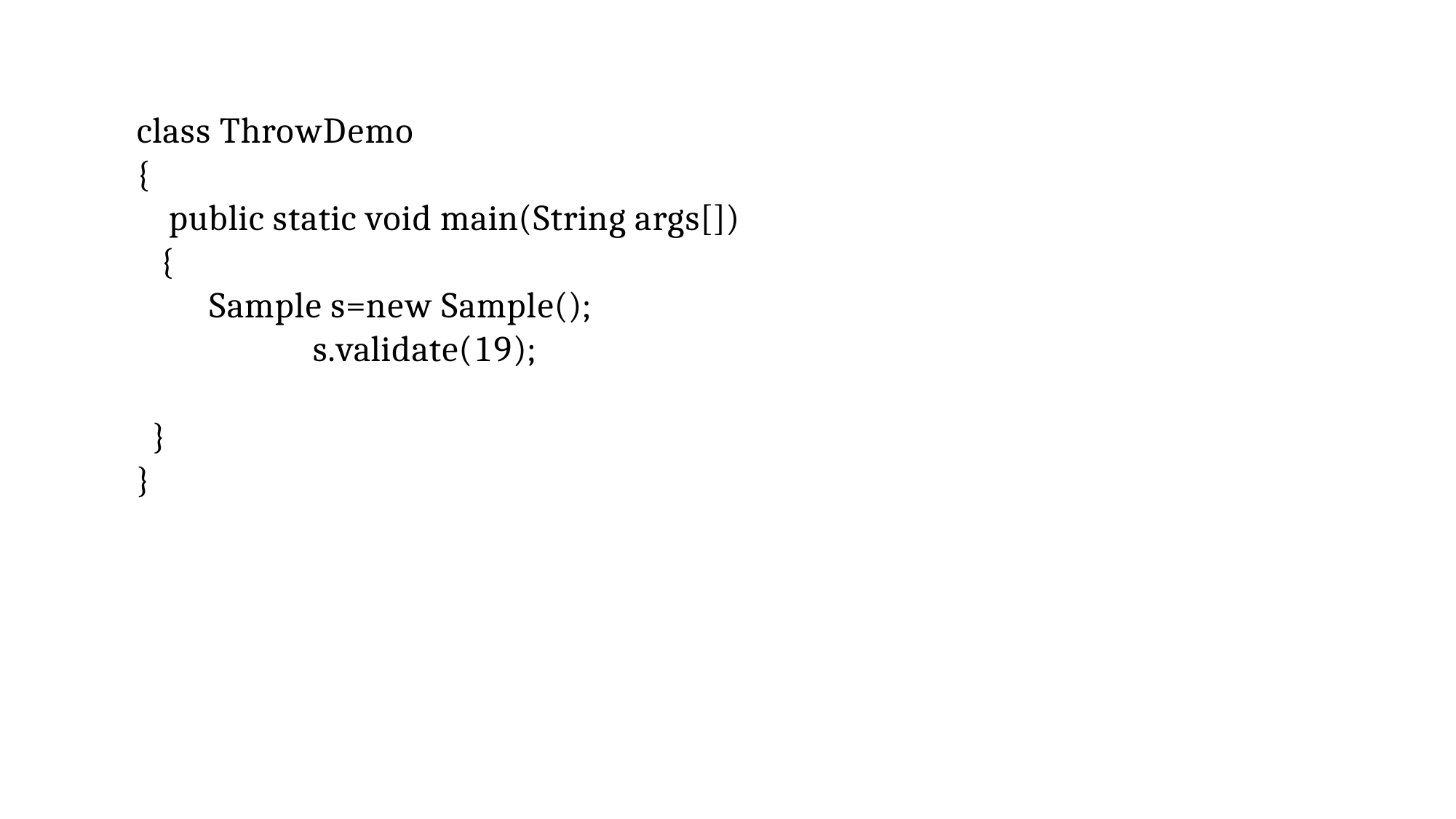

class ThrowDemo
{
    public static void main(String args[])
   {
         Sample s=new Sample();
                      s.validate(19);

  }
}